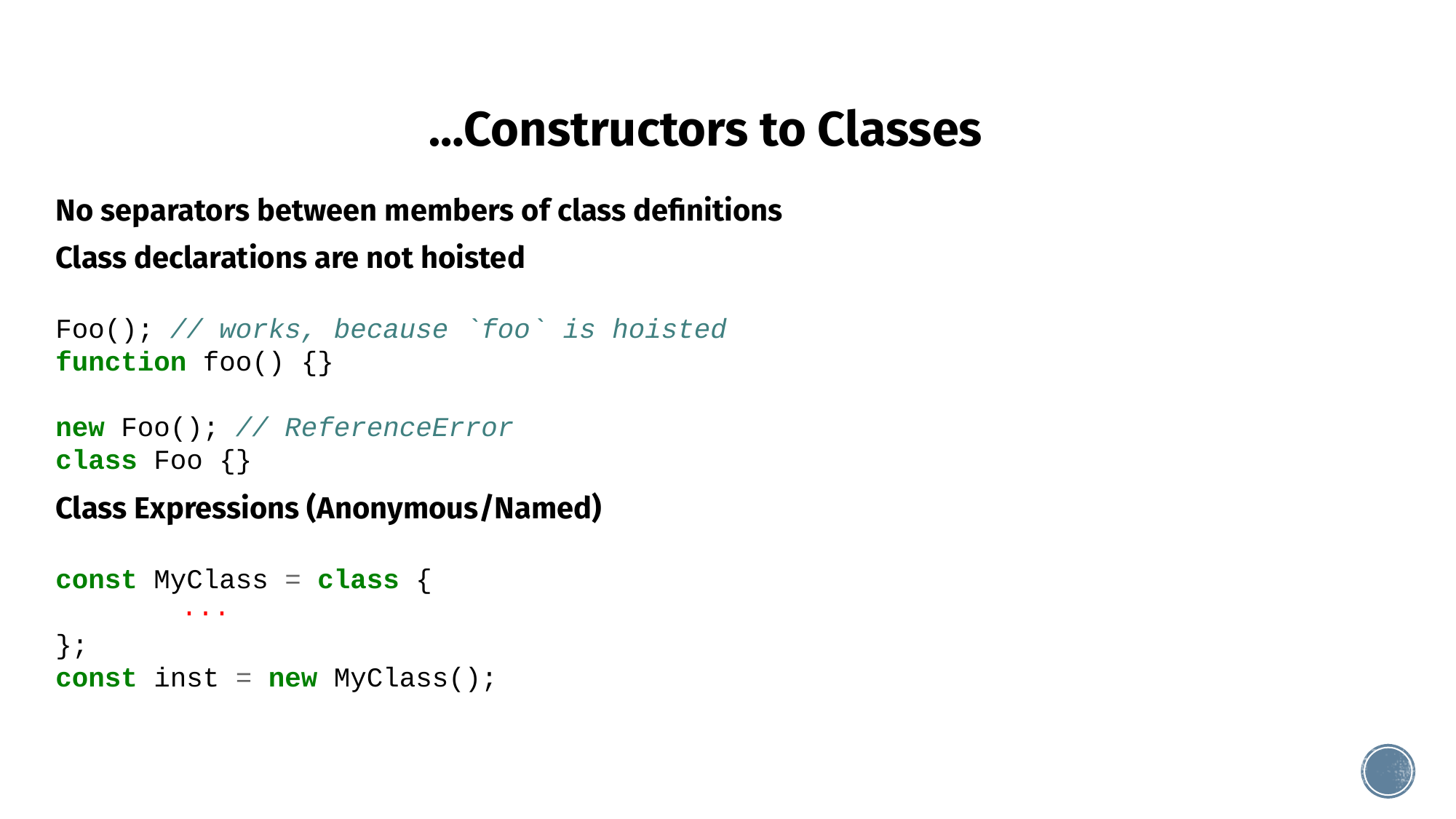

…Constructors to Classes
No separators between members of class definitions
Class declarations are not hoisted

Foo(); // works, because `foo` is hoisted
function foo() {}

new Foo(); // ReferenceError
class Foo {}
Class Expressions (Anonymous/Named)

const MyClass = class {
	 ···
};
const inst = new MyClass();